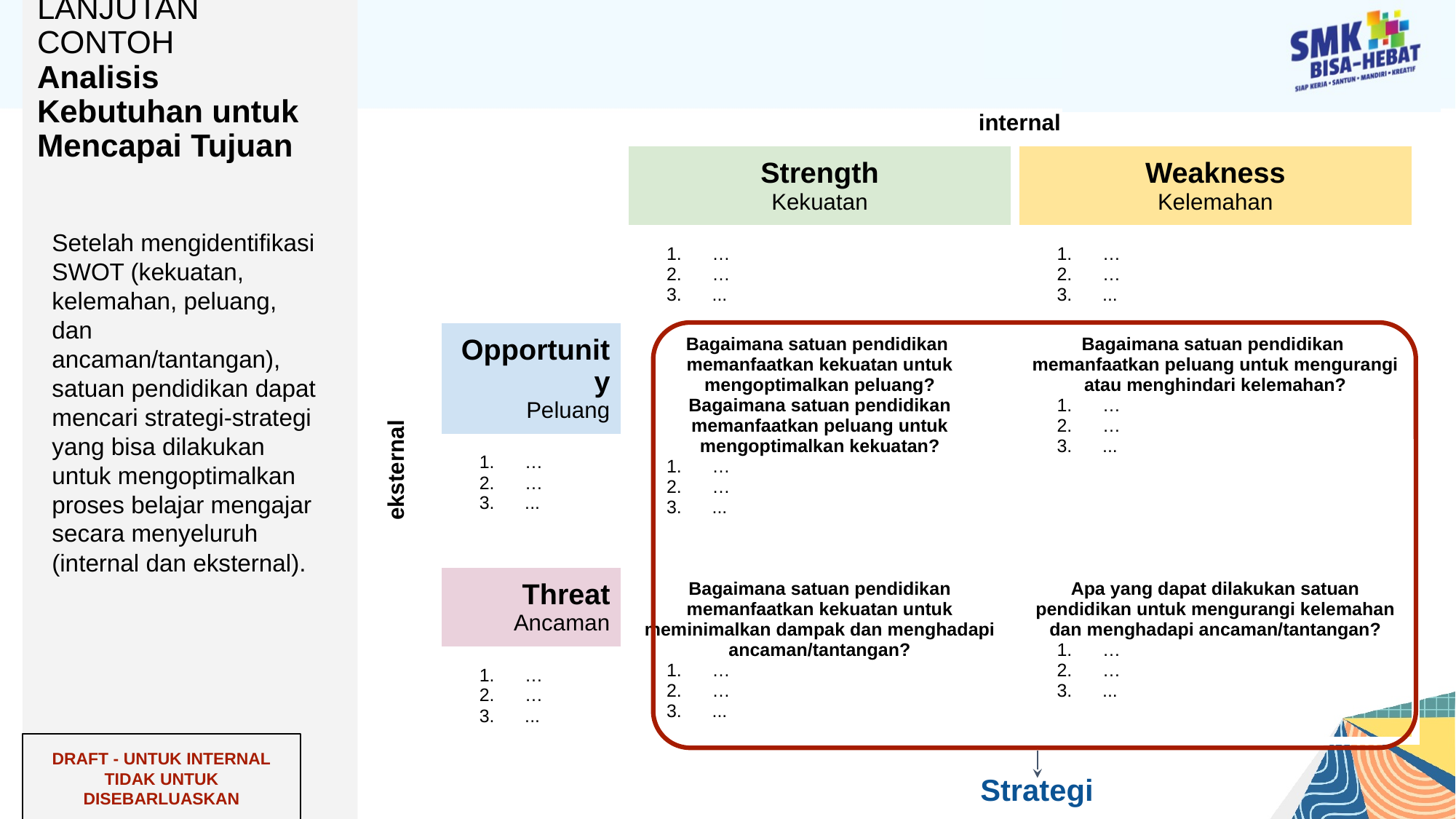

# LANJUTAN CONTOH
Analisis Kebutuhan untuk Mencapai Tujuan
internal
|  | Strength Kekuatan | Weakness Kelemahan |
| --- | --- | --- |
|  | … … ... | … … ... |
| Opportunity Peluang | Bagaimana satuan pendidikan memanfaatkan kekuatan untuk mengoptimalkan peluang? Bagaimana satuan pendidikan memanfaatkan peluang untuk mengoptimalkan kekuatan? … … ... | Bagaimana satuan pendidikan memanfaatkan peluang untuk mengurangi atau menghindari kelemahan? … … ... |
| … … ... |  |  |
| Threat Ancaman | Bagaimana satuan pendidikan memanfaatkan kekuatan untuk meminimalkan dampak dan menghadapi ancaman/tantangan? … … ... | Apa yang dapat dilakukan satuan pendidikan untuk mengurangi kelemahan dan menghadapi ancaman/tantangan? … … ... |
| … … ... |  |  |
Setelah mengidentifikasi SWOT (kekuatan, kelemahan, peluang, dan ancaman/tantangan), satuan pendidikan dapat mencari strategi-strategi yang bisa dilakukan untuk mengoptimalkan proses belajar mengajar secara menyeluruh (internal dan eksternal).

eksternal
DRAFT - UNTUK INTERNAL
TIDAK UNTUK DISEBARLUASKAN
Strategi
22